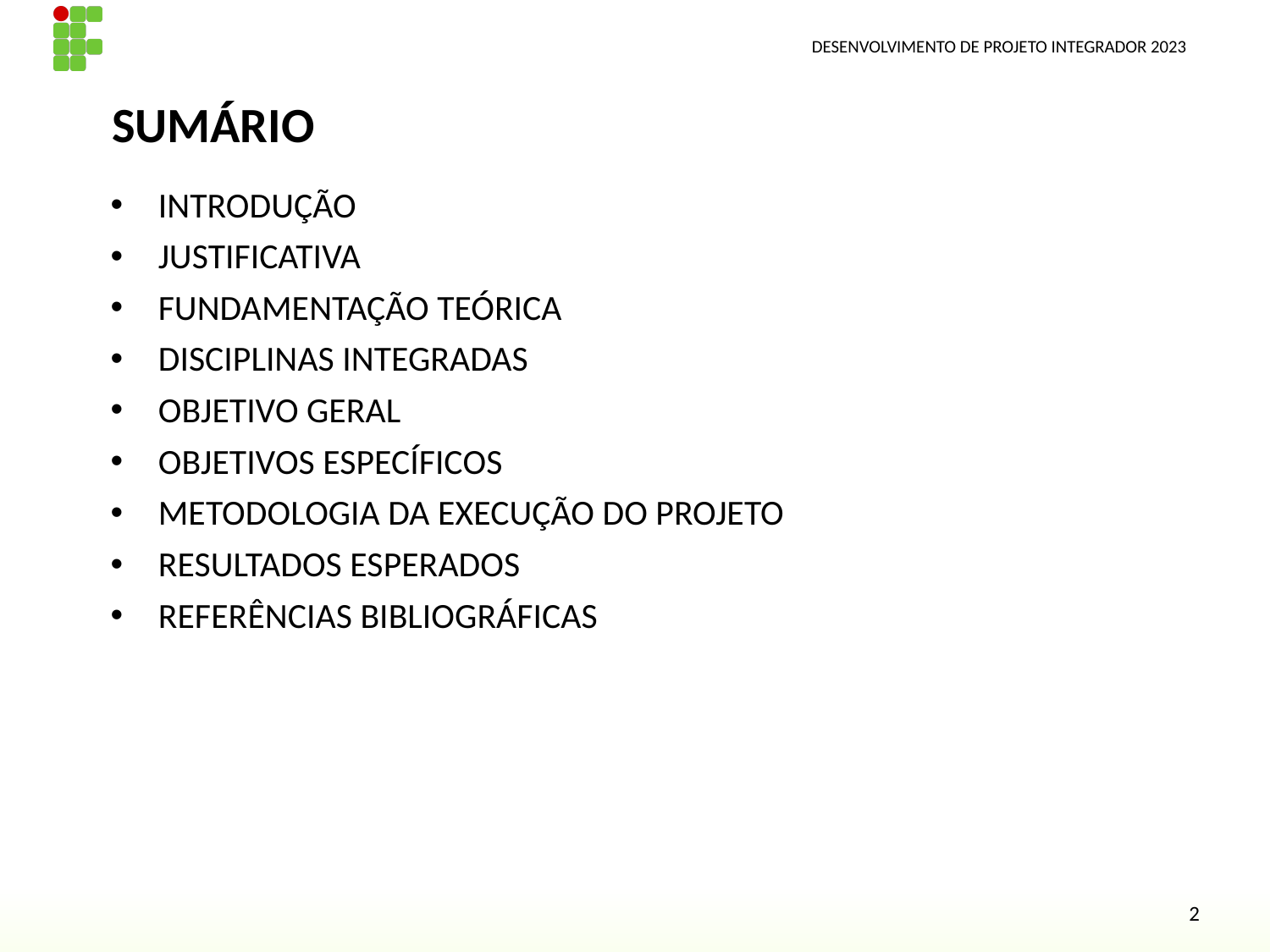

# SUMÁRIO
INTRODUÇÃO
JUSTIFICATIVA
FUNDAMENTAÇÃO TEÓRICA
DISCIPLINAS INTEGRADAS
OBJETIVO GERAL
OBJETIVOS ESPECÍFICOS
METODOLOGIA DA EXECUÇÃO DO PROJETO
RESULTADOS ESPERADOS
REFERÊNCIAS BIBLIOGRÁFICAS